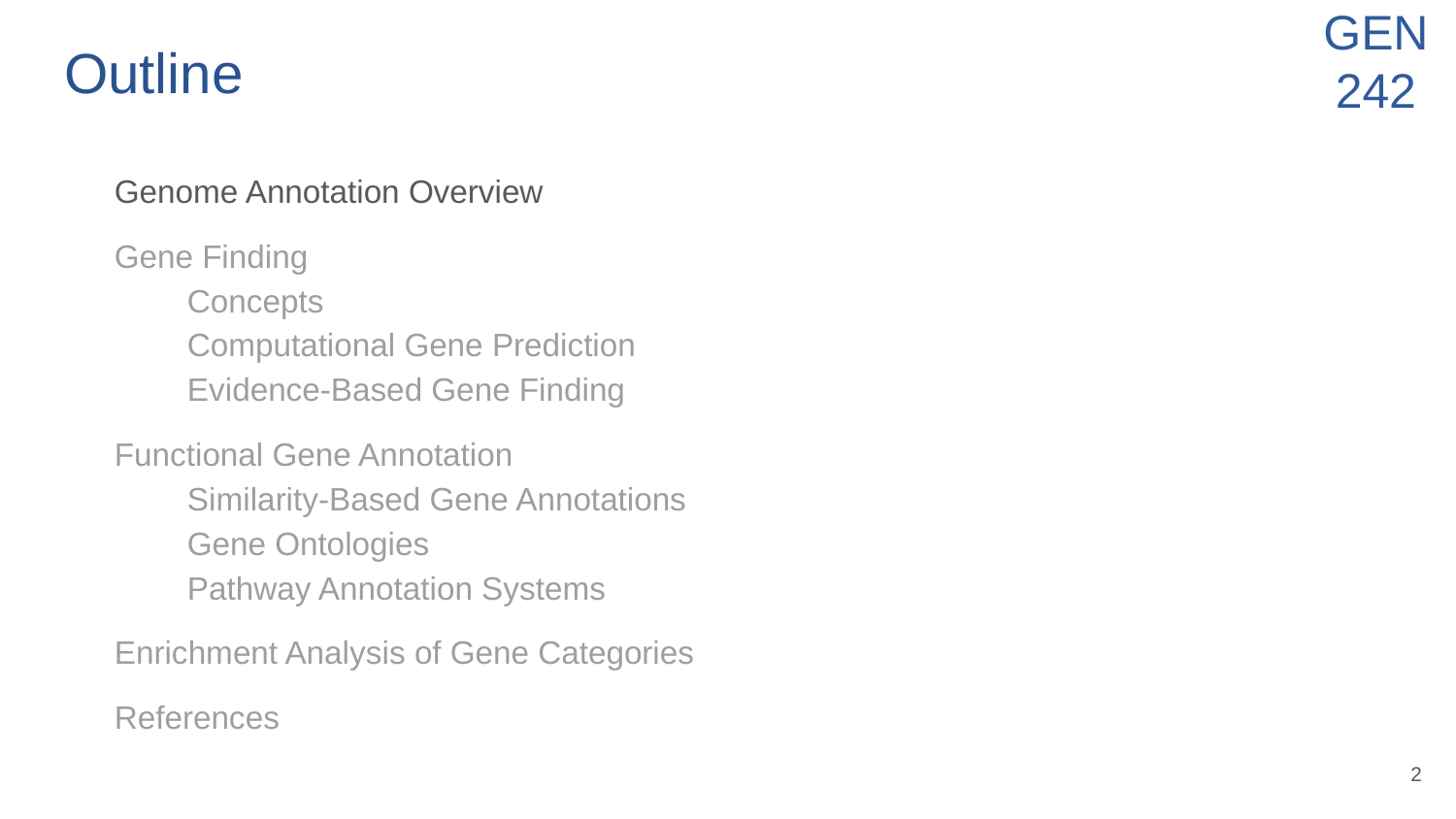

# Outline
Genome Annotation Overview
Gene Finding
Concepts
Computational Gene Prediction
Evidence-Based Gene Finding
Functional Gene Annotation
Similarity-Based Gene Annotations
Gene Ontologies
Pathway Annotation Systems
Enrichment Analysis of Gene Categories
References

2